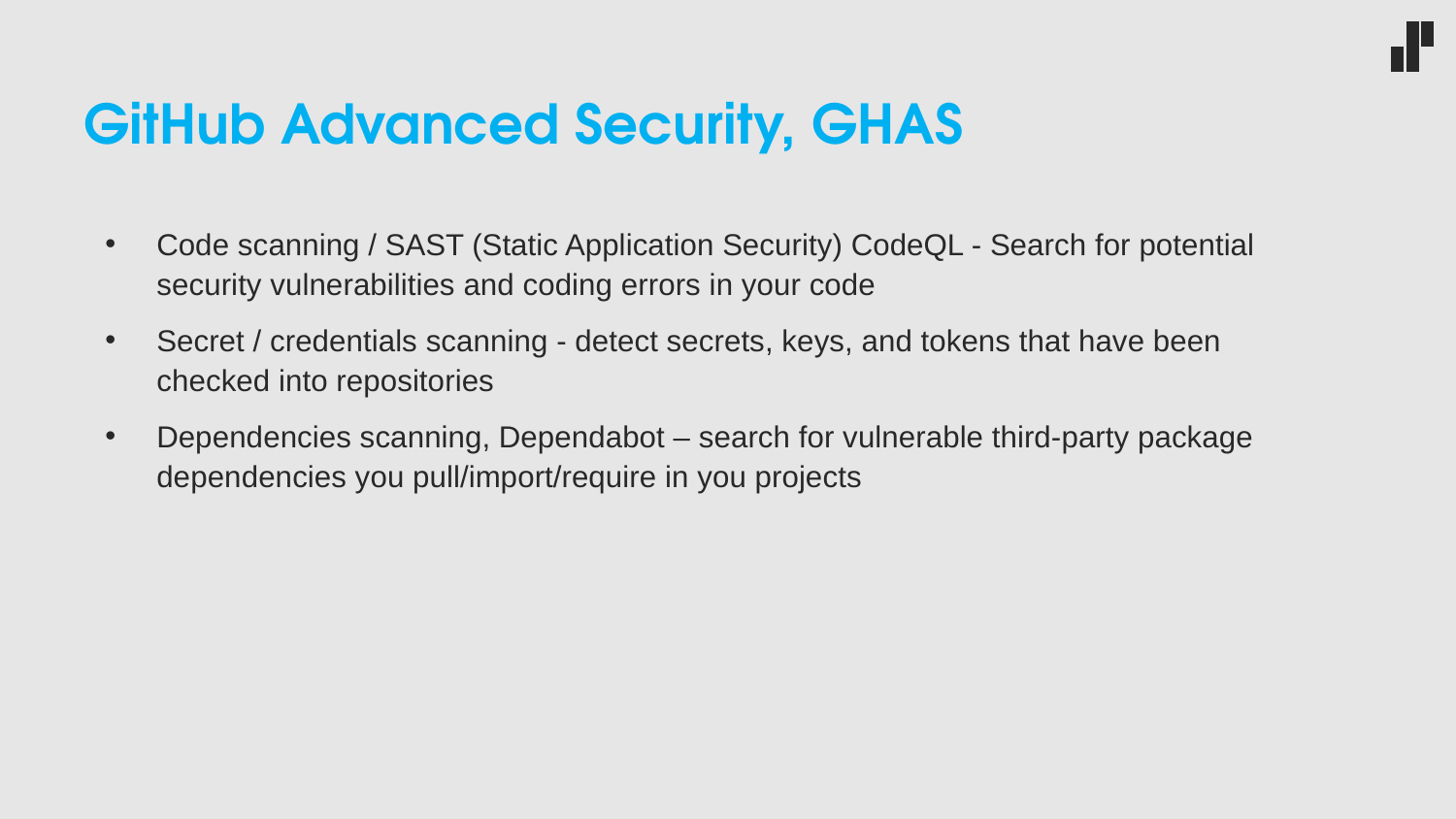

# GitHub Advanced Security, GHAS
Code scanning / SAST (Static Application Security) CodeQL - Search for potential security vulnerabilities and coding errors in your code
Secret / credentials scanning - detect secrets, keys, and tokens that have been checked into repositories
Dependencies scanning, Dependabot – search for vulnerable third-party package dependencies you pull/import/require in you projects